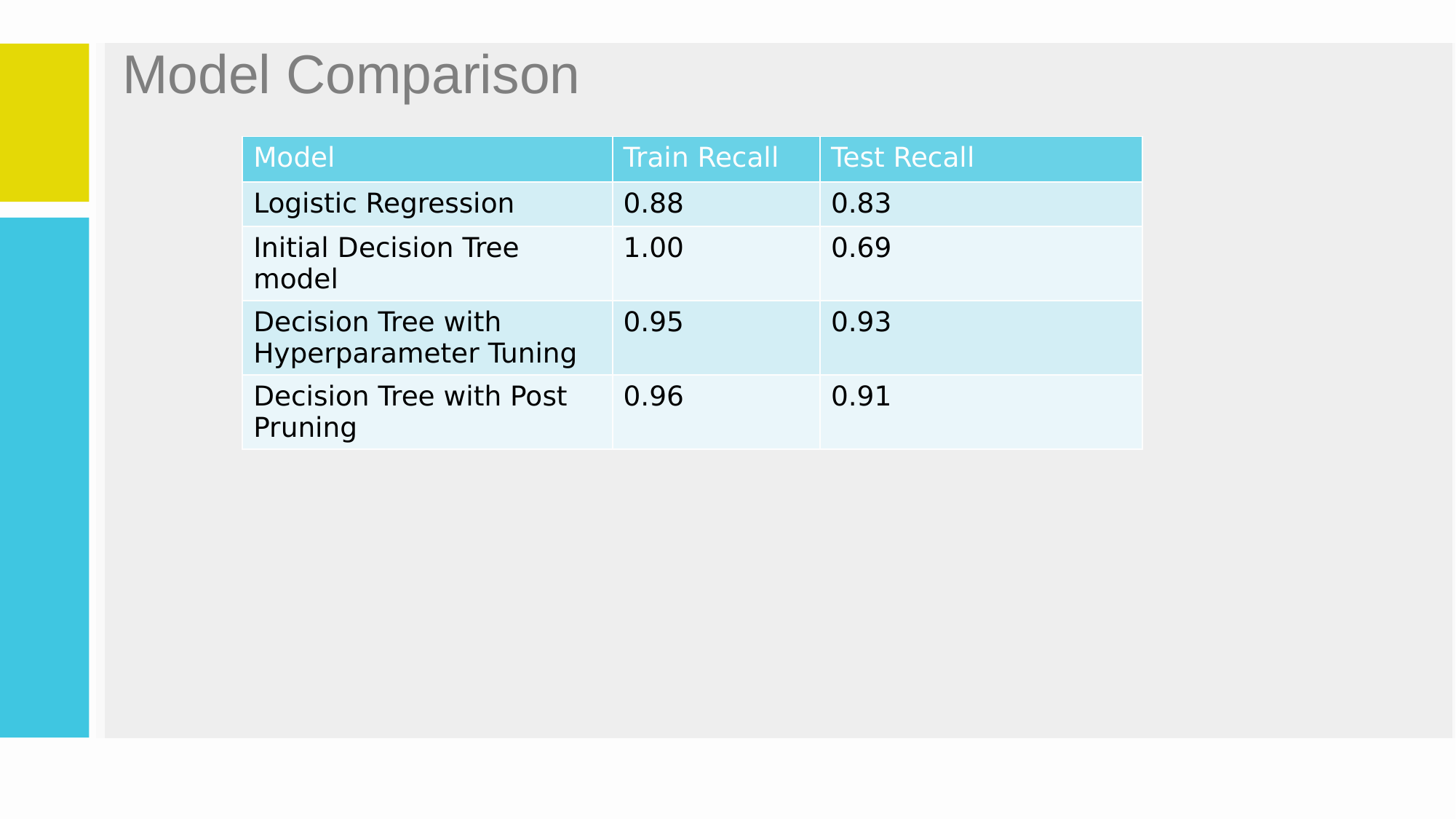

# Model Comparison

| Model | Train Recall | Test Recall |
| --- | --- | --- |
| Logistic Regression | 0.88 | 0.83 |
| Initial Decision Tree model | 1.00 | 0.69 |
| Decision Tree with Hyperparameter Tuning | 0.95 | 0.93 |
| Decision Tree with Post Pruning | 0.96 | 0.91 |